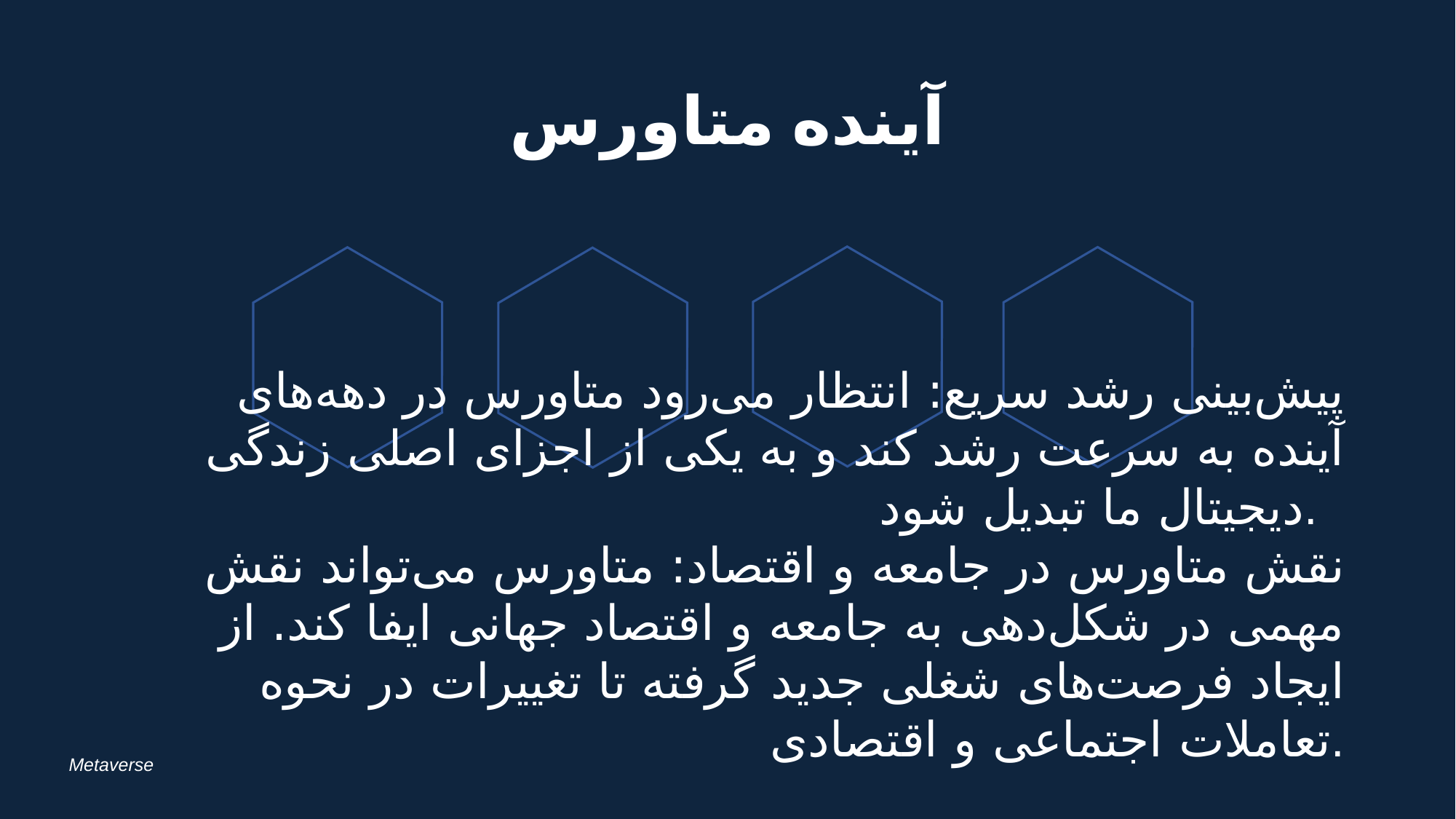

# آینده متاورس
پیش‌بینی رشد سریع: انتظار می‌رود متاورس در دهه‌های آینده به سرعت رشد کند و به یکی از اجزای اصلی زندگی دیجیتال ما تبدیل شود.
نقش متاورس در جامعه و اقتصاد: متاورس می‌تواند نقش مهمی در شکل‌دهی به جامعه و اقتصاد جهانی ایفا کند. از ایجاد فرصت‌های شغلی جدید گرفته تا تغییرات در نحوه تعاملات اجتماعی و اقتصادی.
Metaverse